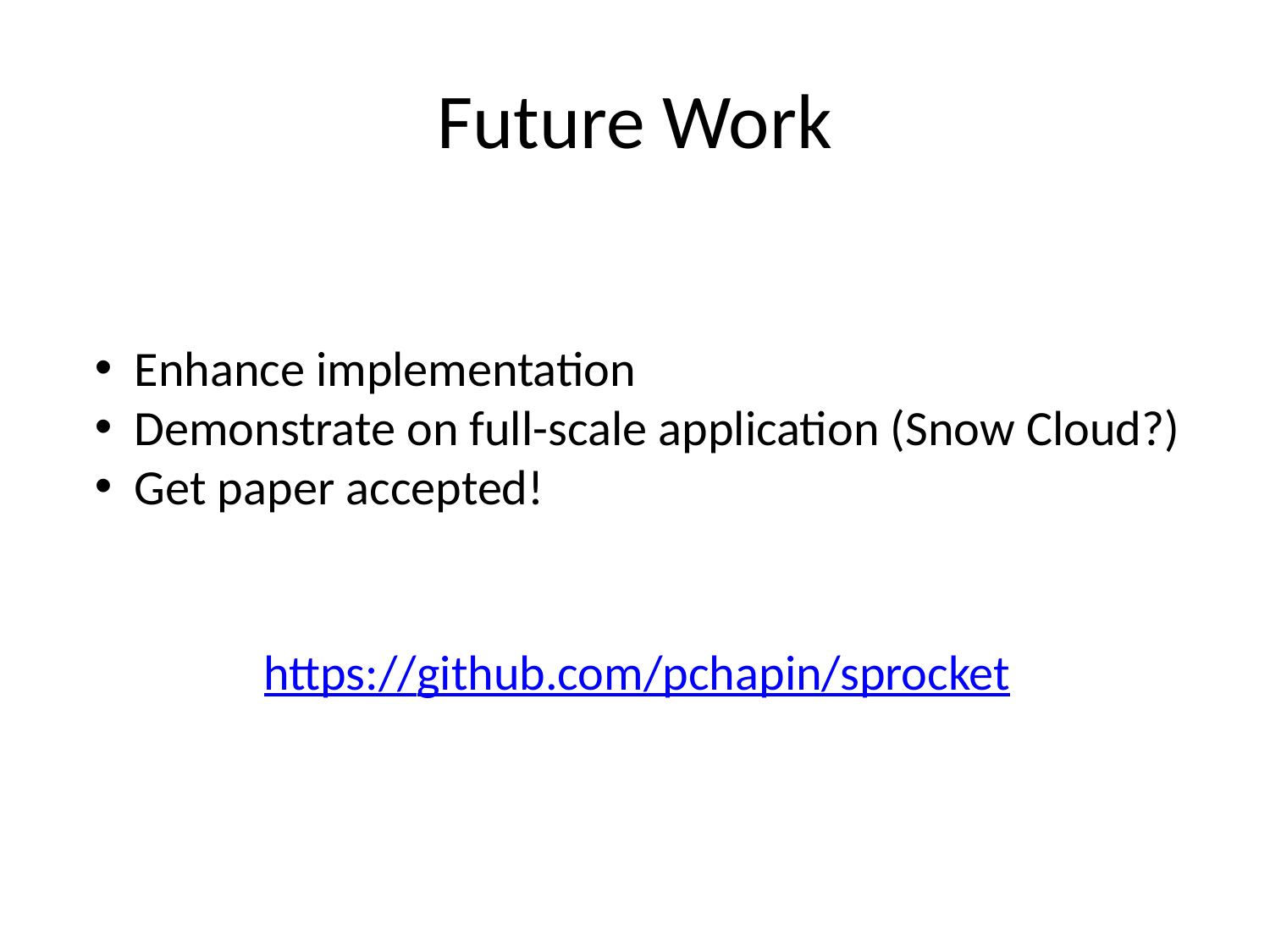

# Future Work
Enhance implementation
Demonstrate on full-scale application (Snow Cloud?)
Get paper accepted!
https://github.com/pchapin/sprocket